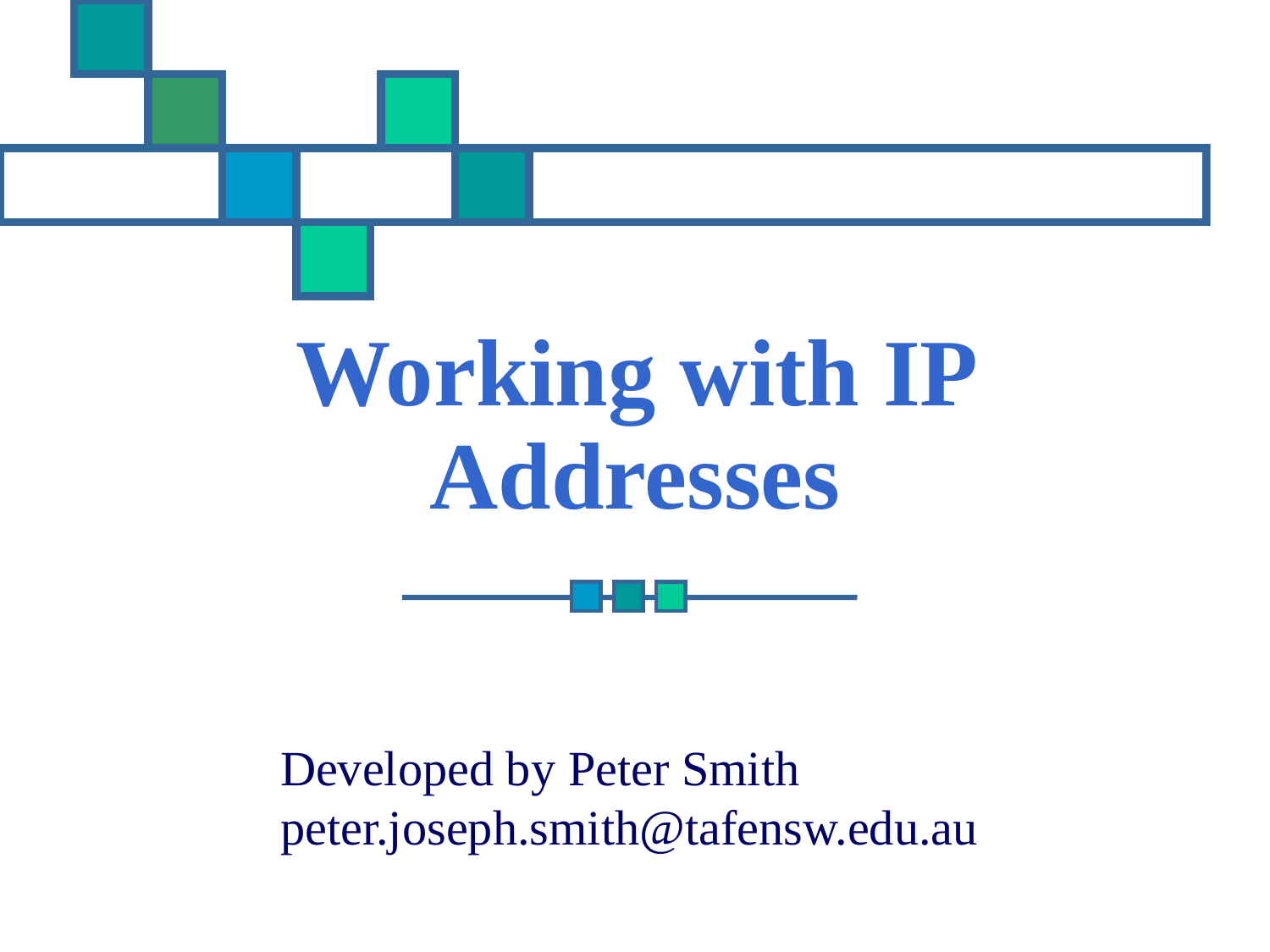

# Working with IP Addresses
Developed by Peter Smith
peter.joseph.smith@tafensw.edu.au